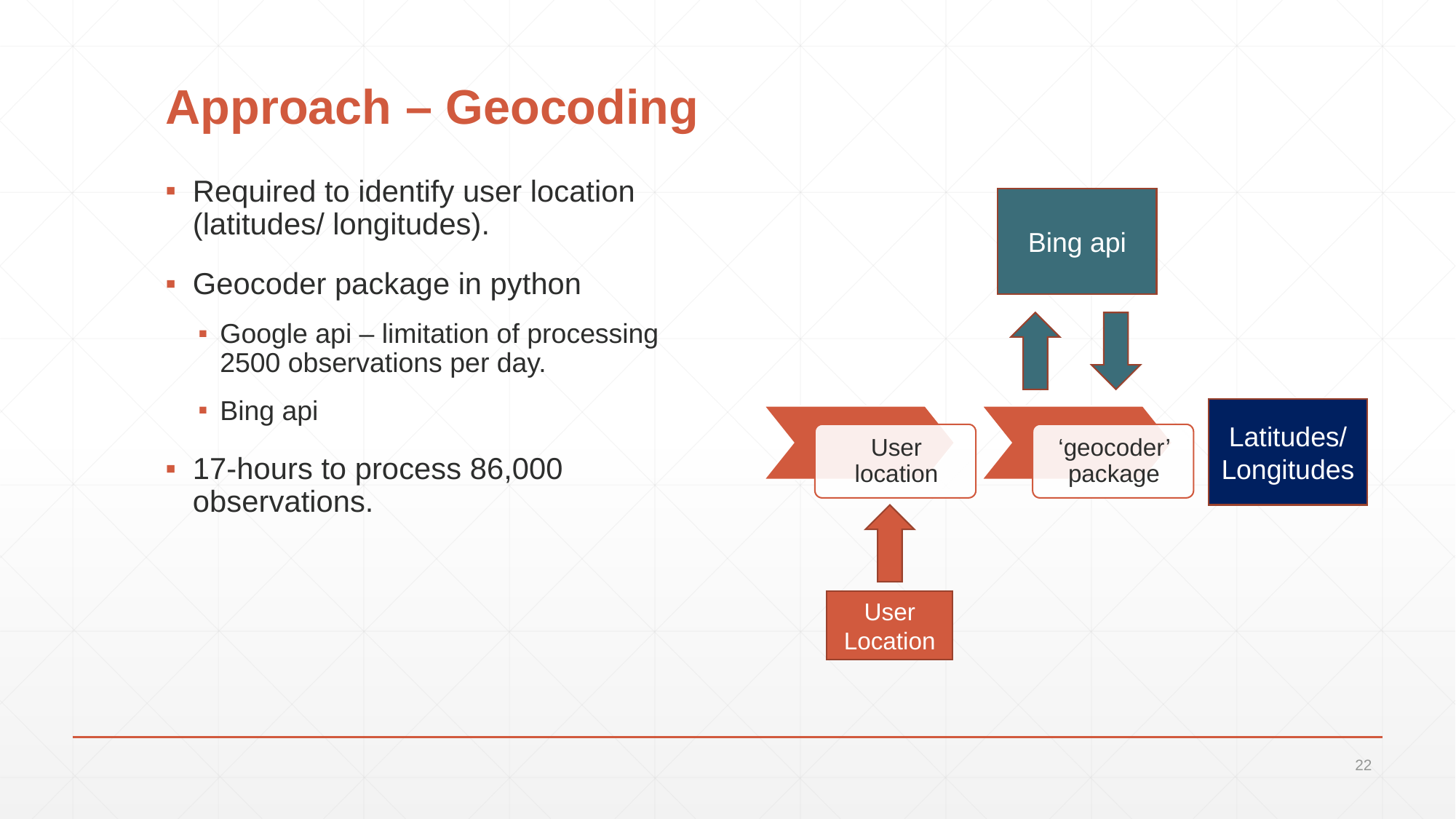

# Approach – Geocoding
Required to identify user location (latitudes/ longitudes).
Geocoder package in python
Google api – limitation of processing 2500 observations per day.
Bing api
17-hours to process 86,000 observations.
Bing api
User location
‘geocoder’ package

Latitudes/ Longitudes

User Location
22